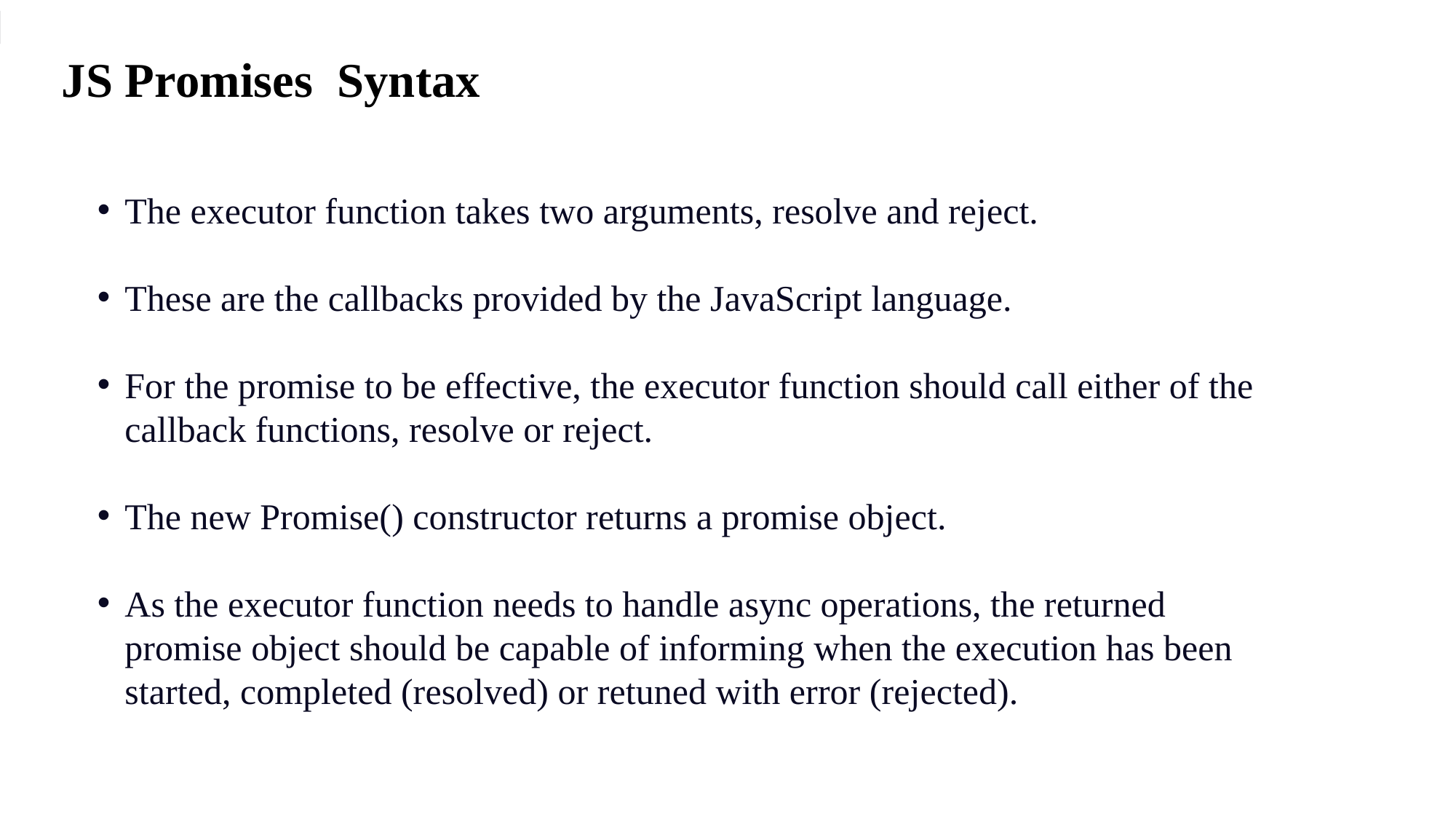

# JS Promises  Syntax

The executor function takes two arguments, resolve and reject.

These are the callbacks provided by the JavaScript language.

For the promise to be effective, the executor function should call either of the callback functions, resolve or reject.

The new Promise() constructor returns a promise object.

As the executor function needs to handle async operations, the returned promise object should be capable of informing when the execution has been started, completed (resolved) or retuned with error (rejected).